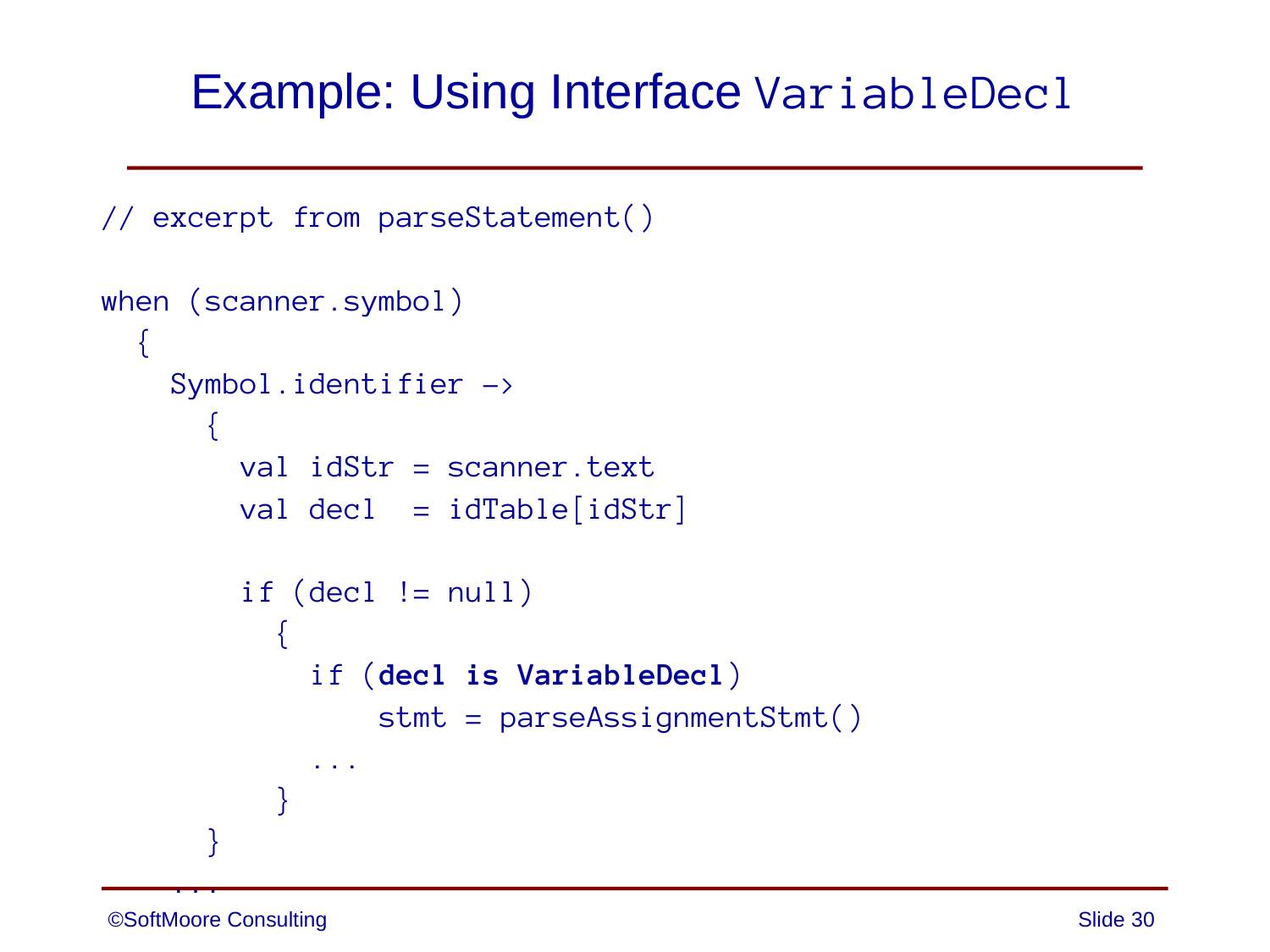

# Example: Using Interface VariableDecl
// excerpt from parseStatement()

when (scanner.symbol)
  {
    Symbol.identifier ->
      {
        val idStr = scanner.text
        val decl  = idTable[idStr]

        if (decl != null)
          {
            if (decl is VariableDecl)
                stmt = parseAssignmentStmt()
            ...
          }
      }
    ...
©SoftMoore Consulting
Slide 30